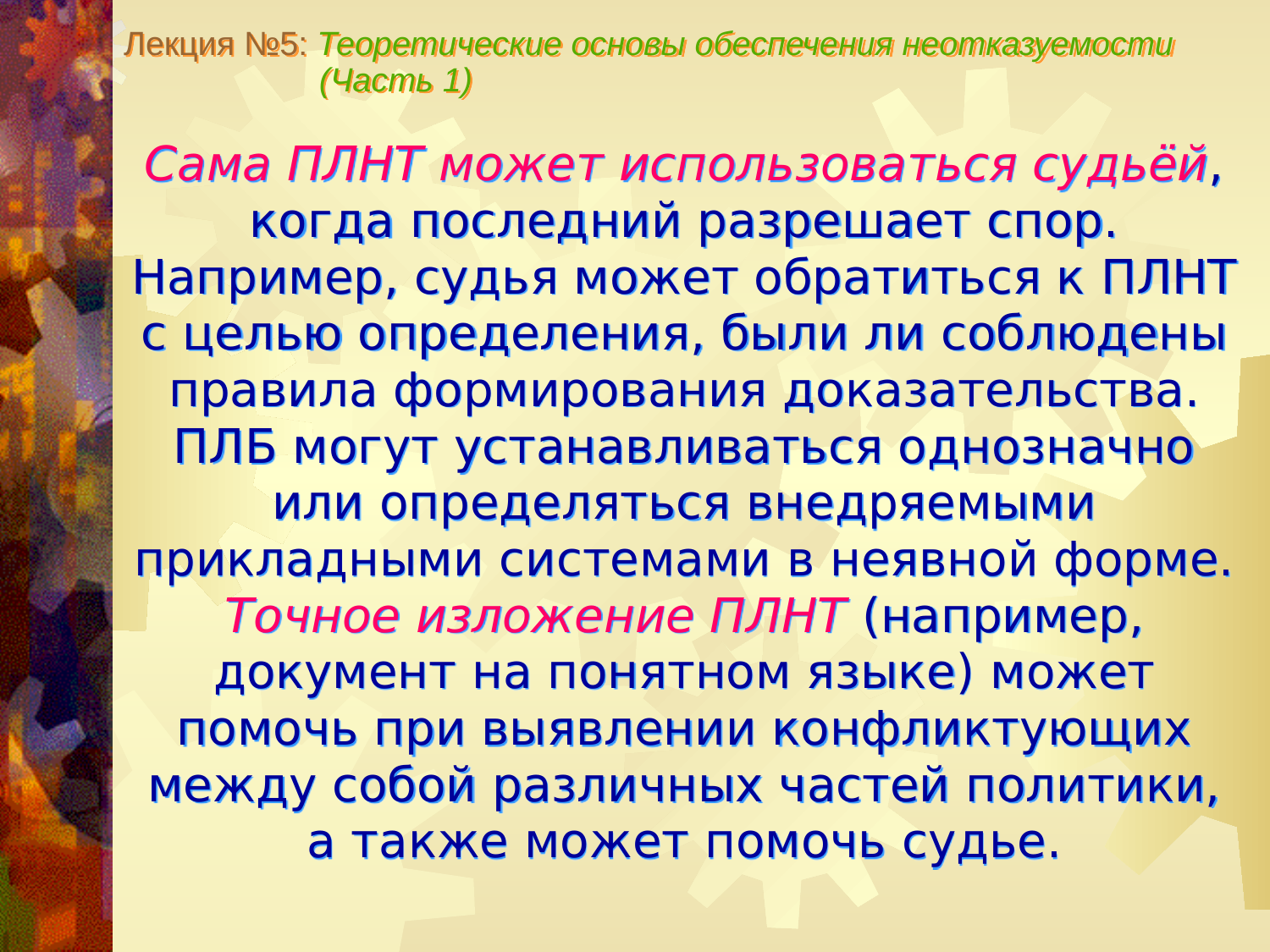

Лекция №5: Теоретические основы обеспечения неотказуемости
                       (Часть 1)
Сама ПЛНТ может использоваться судьёй, когда последний разрешает спор. Например, судья может обратиться к ПЛНТ с целью определения, были ли соблюдены правила формирования доказательства.
ПЛБ могут устанавливаться однозначно или определяться внедряемыми прикладными системами в неявной форме. Точное изложение ПЛНТ (например, документ на понятном языке) может помочь при выявлении конфликтующих между собой различных частей политики, а также может помочь судье.